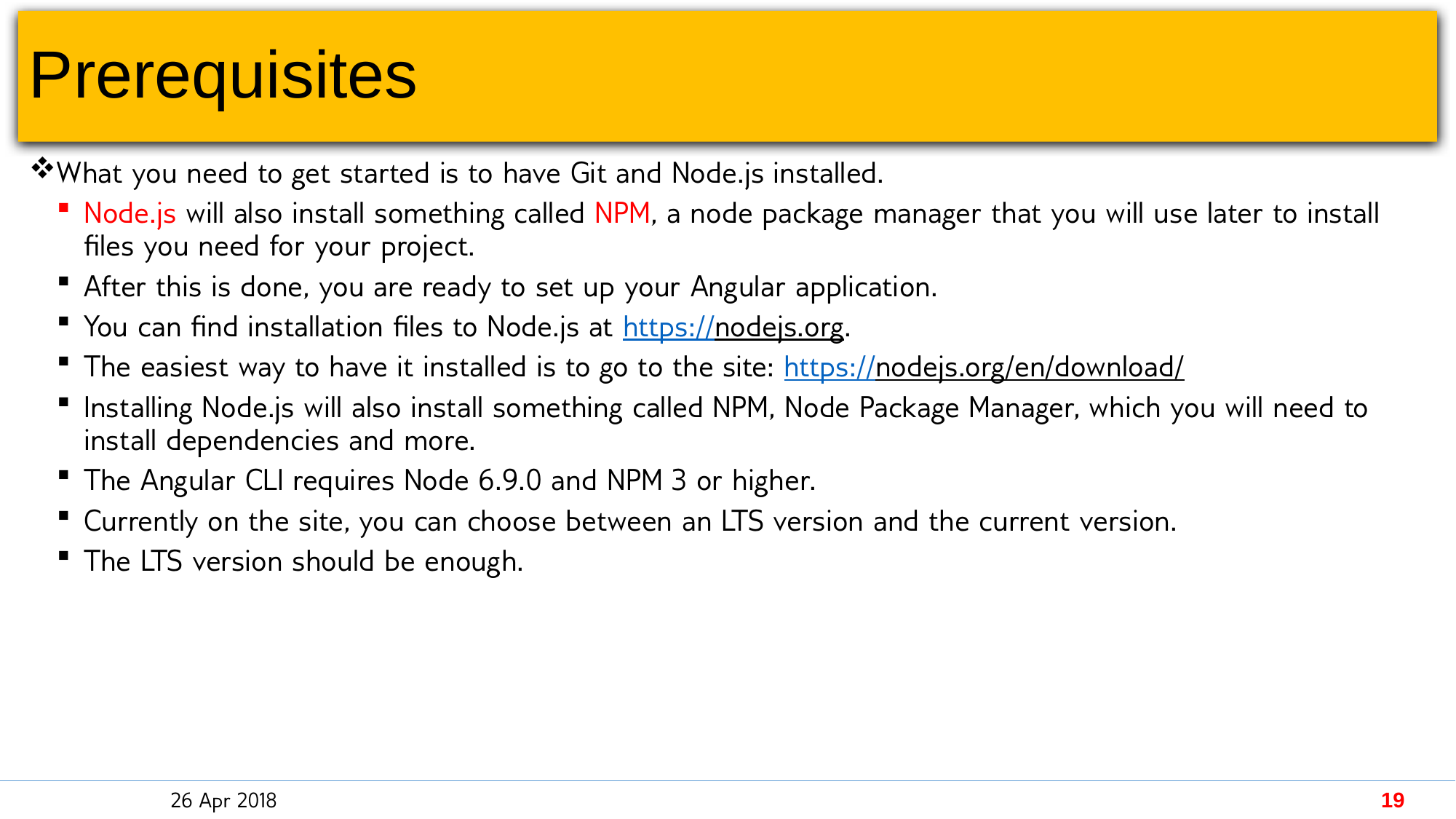

# Prerequisites
What you need to get started is to have Git and Node.js installed.
Node.js will also install something called NPM, a node package manager that you will use later to install files you need for your project.
After this is done, you are ready to set up your Angular application.
You can find installation files to Node.js at https://nodejs.org.
The easiest way to have it installed is to go to the site: https://nodejs.org/en/download/
Installing Node.js will also install something called NPM, Node Package Manager, which you will need to install dependencies and more.
The Angular CLI requires Node 6.9.0 and NPM 3 or higher.
Currently on the site, you can choose between an LTS version and the current version.
The LTS version should be enough.
26 Apr 2018
19